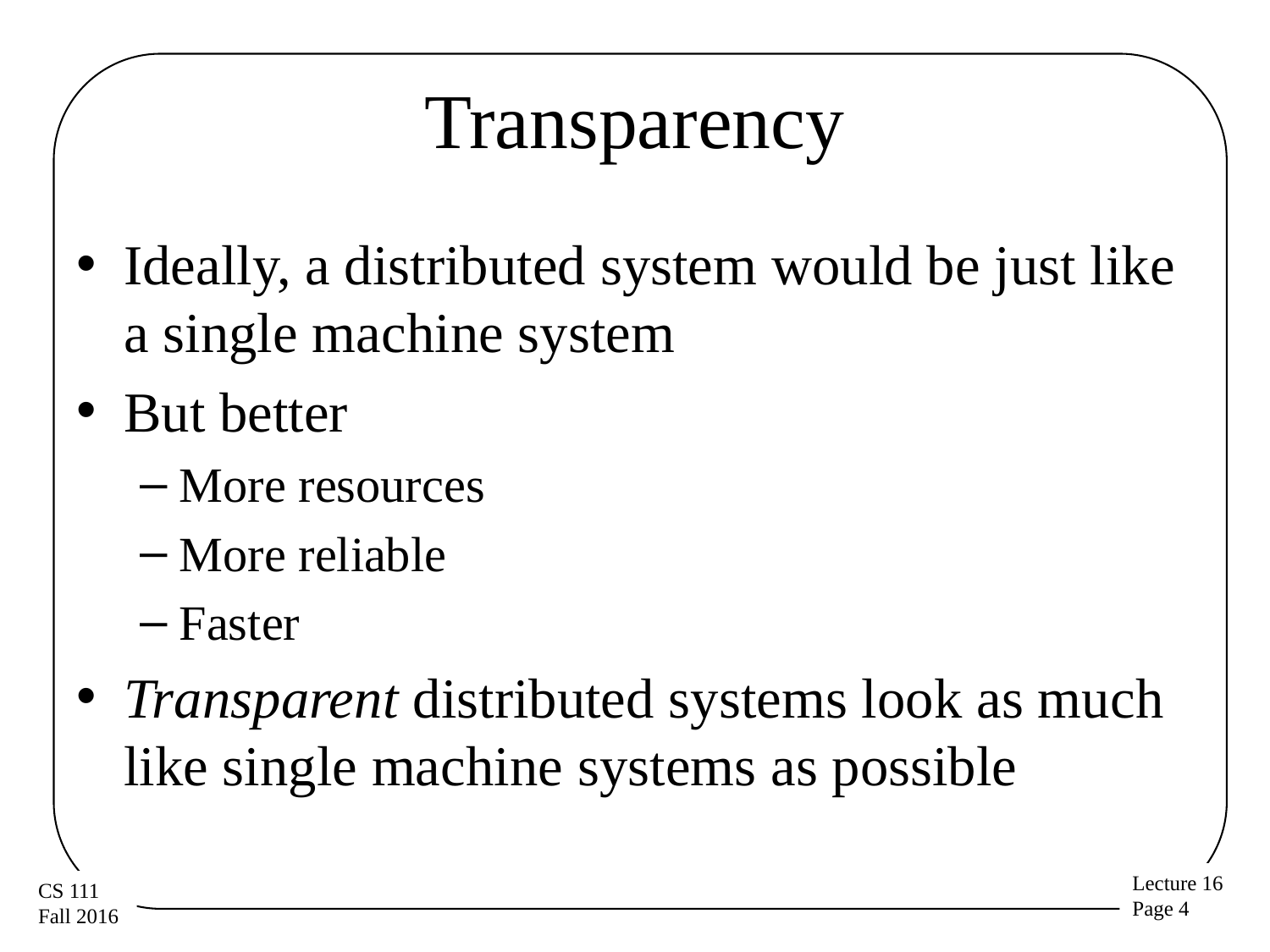

# Transparency
Ideally, a distributed system would be just like a single machine system
But better
More resources
More reliable
Faster
Transparent distributed systems look as much like single machine systems as possible